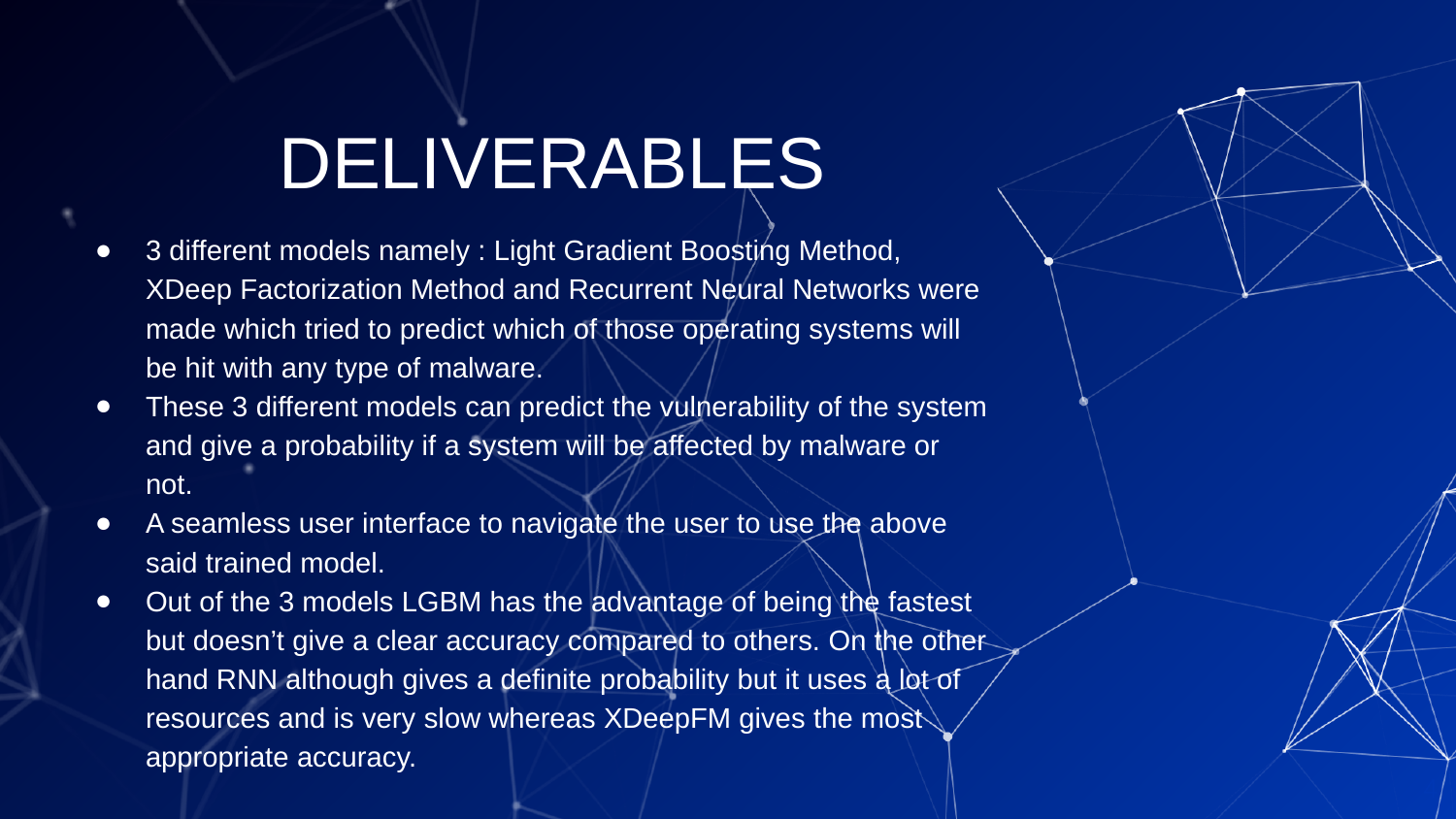

# DELIVERABLES
3 different models namely : Light Gradient Boosting Method, XDeep Factorization Method and Recurrent Neural Networks were made which tried to predict which of those operating systems will be hit with any type of malware.
These 3 different models can predict the vulnerability of the system and give a probability if a system will be affected by malware or not.
A seamless user interface to navigate the user to use the above said trained model.
Out of the 3 models LGBM has the advantage of being the fastest but doesn’t give a clear accuracy compared to others. On the other hand RNN although gives a definite probability but it uses a lot of resources and is very slow whereas XDeepFM gives the most appropriate accuracy.

4